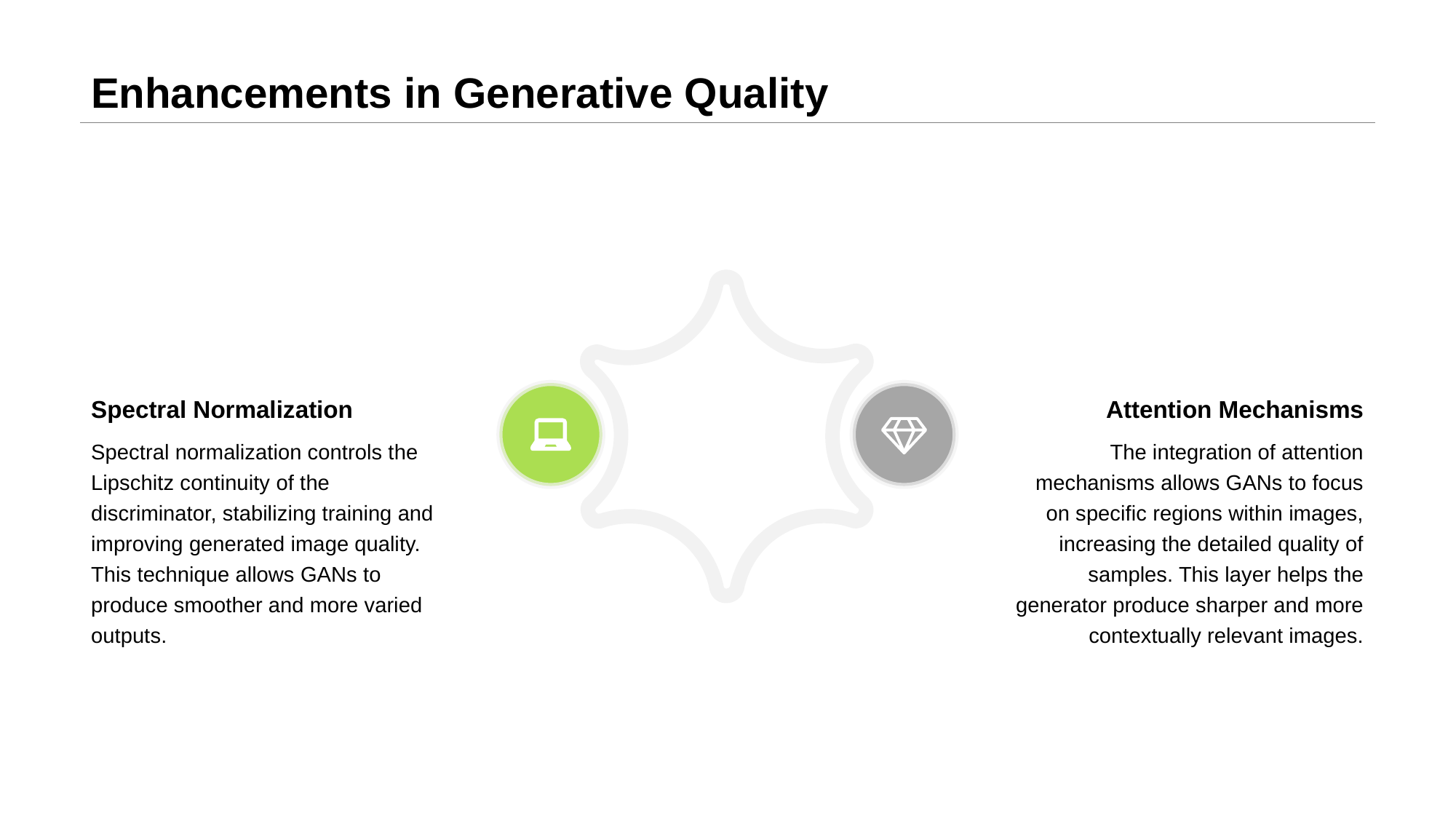

# Enhancements in Generative Quality

Spectral Normalization
Attention Mechanisms

Spectral normalization controls the Lipschitz continuity of the discriminator, stabilizing training and improving generated image quality. This technique allows GANs to produce smoother and more varied outputs.
The integration of attention mechanisms allows GANs to focus on specific regions within images, increasing the detailed quality of samples. This layer helps the generator produce sharper and more contextually relevant images.